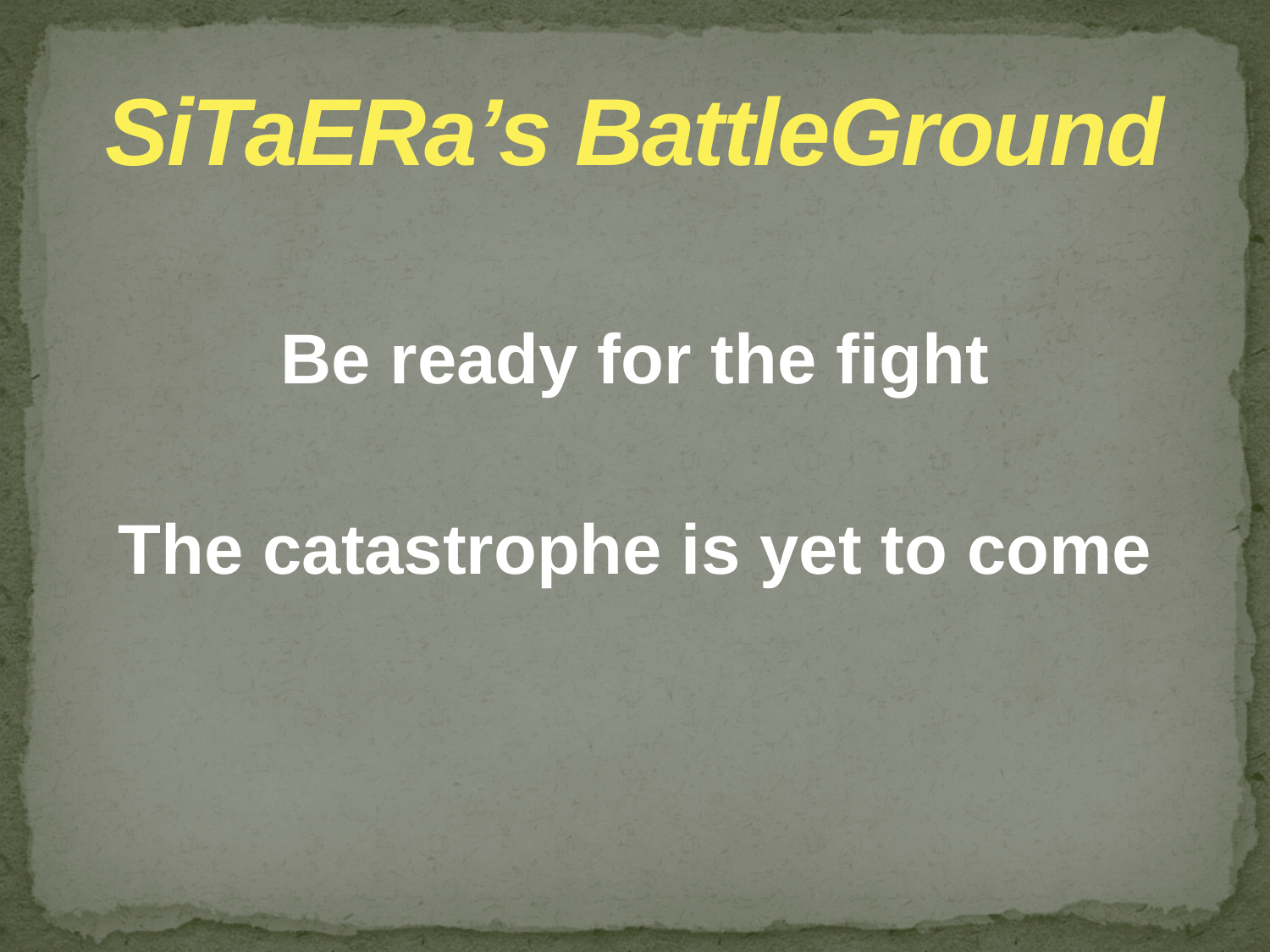

# SiTaERa’s BattleGround

Be ready for the fight

The catastrophe is yet to come